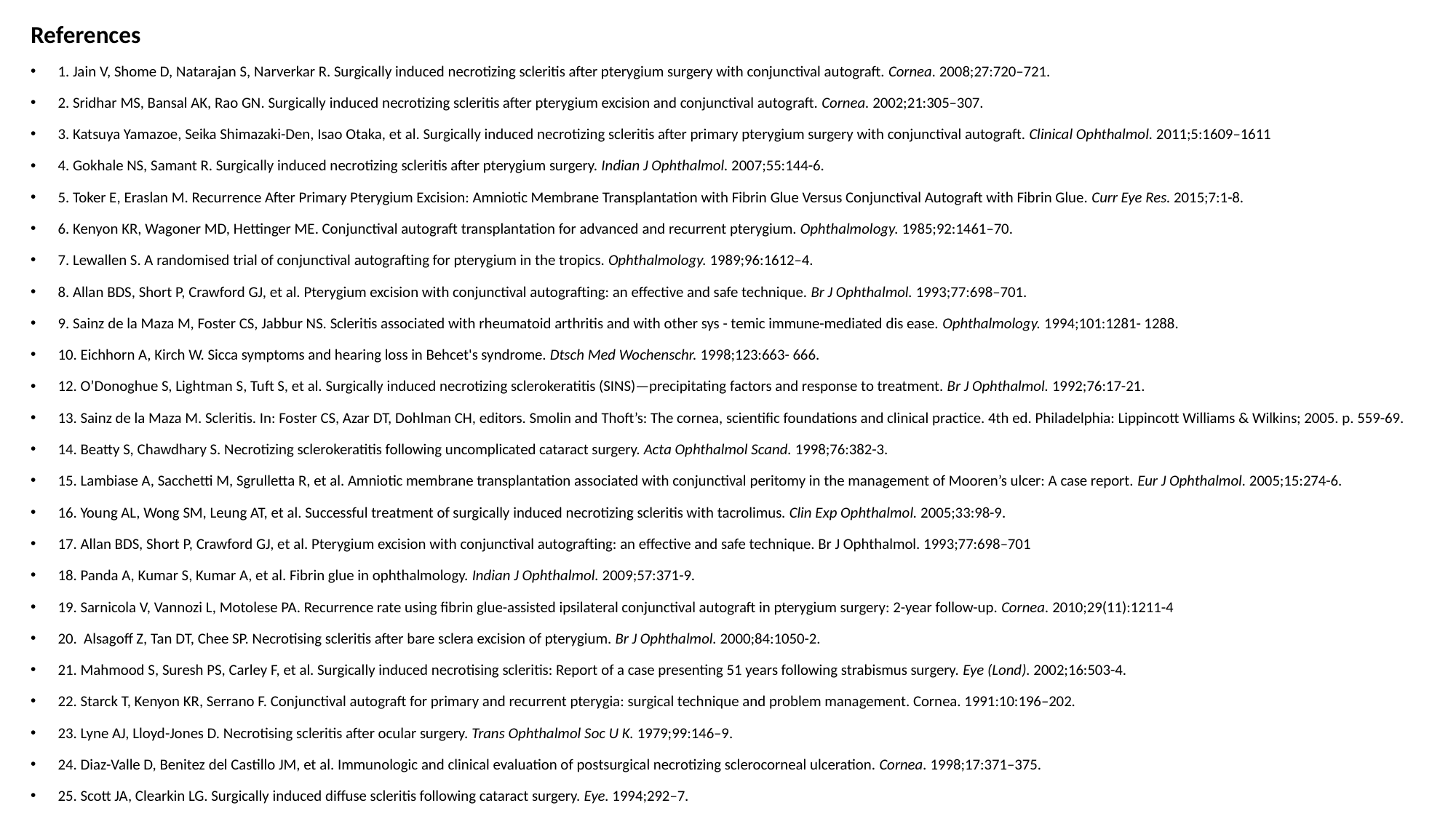

References
1. Jain V, Shome D, Natarajan S, Narverkar R. Surgically induced necrotizing scleritis after pterygium surgery with conjunctival autograft. Cornea. 2008;27:720–721.
2. Sridhar MS, Bansal AK, Rao GN. Surgically induced necrotizing scleritis after pterygium excision and conjunctival autograft. Cornea. 2002;21:305–307.
3. Katsuya Yamazoe, Seika Shimazaki-Den, Isao Otaka, et al. Surgically induced necrotizing scleritis after primary pterygium surgery with conjunctival autograft. Clinical Ophthalmol. 2011;5:1609–1611
4. Gokhale NS, Samant R. Surgically induced necrotizing scleritis after pterygium surgery. Indian J Ophthalmol. 2007;55:144-6.
5. Toker E, Eraslan M. Recurrence After Primary Pterygium Excision: Amniotic Membrane Transplantation with Fibrin Glue Versus Conjunctival Autograft with Fibrin Glue. Curr Eye Res. 2015;7:1-8.
6. Kenyon KR, Wagoner MD, Hettinger ME. Conjunctival autograft transplantation for advanced and recurrent pterygium. Ophthalmology. 1985;92:1461–70.
7. Lewallen S. A randomised trial of conjunctival autografting for pterygium in the tropics. Ophthalmology. 1989;96:1612–4.
8. Allan BDS, Short P, Crawford GJ, et al. Pterygium excision with conjunctival autografting: an effective and safe technique. Br J Ophthalmol. 1993;77:698–701.
9. Sainz de la Maza M, Foster CS, Jabbur NS. Scleritis associated with rheumatoid arthritis and with other sys - temic immune-mediated dis ease. Ophthalmology. 1994;101:1281- 1288.
10. Eichhorn A, Kirch W. Sicca symptoms and hearing loss in Behcet's syndrome. Dtsch Med Wochenschr. 1998;123:663- 666.
12. O’Donoghue S, Lightman S, Tuft S, et al. Surgically induced necrotizing sclerokeratitis (SINS)—precipitating factors and response to treatment. Br J Ophthalmol. 1992;76:17-21.
13. Sainz de la Maza M. Scleritis. In: Foster CS, Azar DT, Dohlman CH, editors. Smolin and Thoft’s: The cornea, scientific foundations and clinical practice. 4th ed. Philadelphia: Lippincott Williams & Wilkins; 2005. p. 559-69.
14. Beatty S, Chawdhary S. Necrotizing sclerokeratitis following uncomplicated cataract surgery. Acta Ophthalmol Scand. 1998;76:382-3.
15. Lambiase A, Sacchetti M, Sgrulletta R, et al. Amniotic membrane transplantation associated with conjunctival peritomy in the management of Mooren’s ulcer: A case report. Eur J Ophthalmol. 2005;15:274-6.
16. Young AL, Wong SM, Leung AT, et al. Successful treatment of surgically induced necrotizing scleritis with tacrolimus. Clin Exp Ophthalmol. 2005;33:98-9.
17. Allan BDS, Short P, Crawford GJ, et al. Pterygium excision with conjunctival autografting: an effective and safe technique. Br J Ophthalmol. 1993;77:698–701
18. Panda A, Kumar S, Kumar A, et al. Fibrin glue in ophthalmology. Indian J Ophthalmol. 2009;57:371-9.
19. Sarnicola V, Vannozi L, Motolese PA. Recurrence rate using fibrin glue-assisted ipsilateral conjunctival autograft in pterygium surgery: 2-year follow-up. Cornea. 2010;29(11):1211-4
20.  Alsagoff Z, Tan DT, Chee SP. Necrotising scleritis after bare sclera excision of pterygium. Br J Ophthalmol. 2000;84:1050-2.
21. Mahmood S, Suresh PS, Carley F, et al. Surgically induced necrotising scleritis: Report of a case presenting 51 years following strabismus surgery. Eye (Lond). 2002;16:503-4.
22. Starck T, Kenyon KR, Serrano F. Conjunctival autograft for primary and recurrent pterygia: surgical technique and problem management. Cornea. 1991:10:196–202.
23. Lyne AJ, Lloyd-Jones D. Necrotising scleritis after ocular surgery. Trans Ophthalmol Soc U K. 1979;99:146–9.
24. Diaz-Valle D, Benitez del Castillo JM, et al. Immunologic and clinical evaluation of postsurgical necrotizing sclerocorneal ulceration. Cornea. 1998;17:371–375.
25. Scott JA, Clearkin LG. Surgically induced diffuse scleritis following cataract surgery. Eye. 1994;292–7.